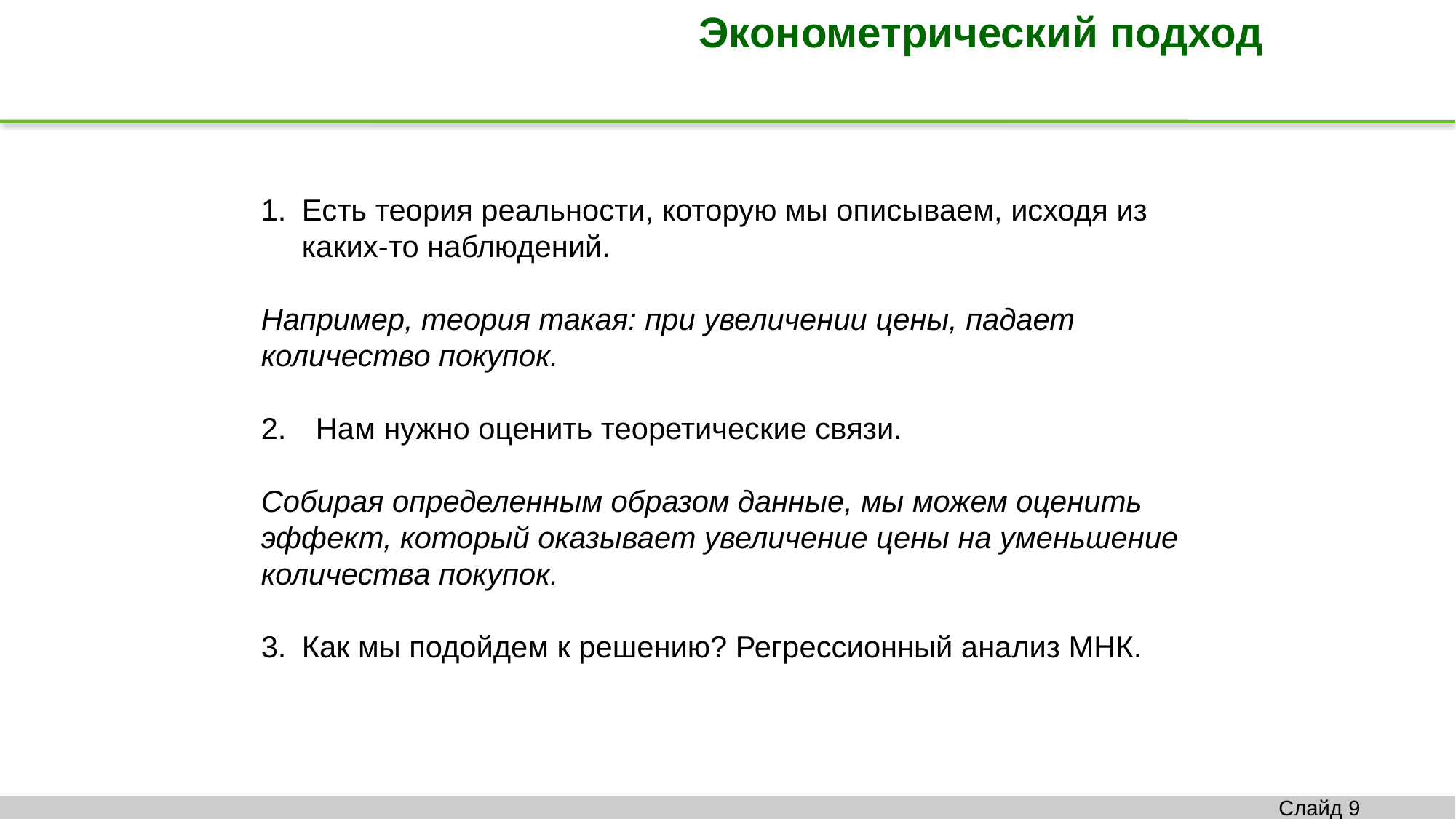

Эконометрический подход
Есть теория реальности, которую мы описываем, исходя из каких-то наблюдений.

Например, теория такая: при увеличении цены, падает количество покупок.

Нам нужно оценить теоретические связи.

Собирая определенным образом данные, мы можем оценить эффект, который оказывает увеличение цены на уменьшение количества покупок.

Как мы подойдем к решению? Регрессионный анализ МНК.